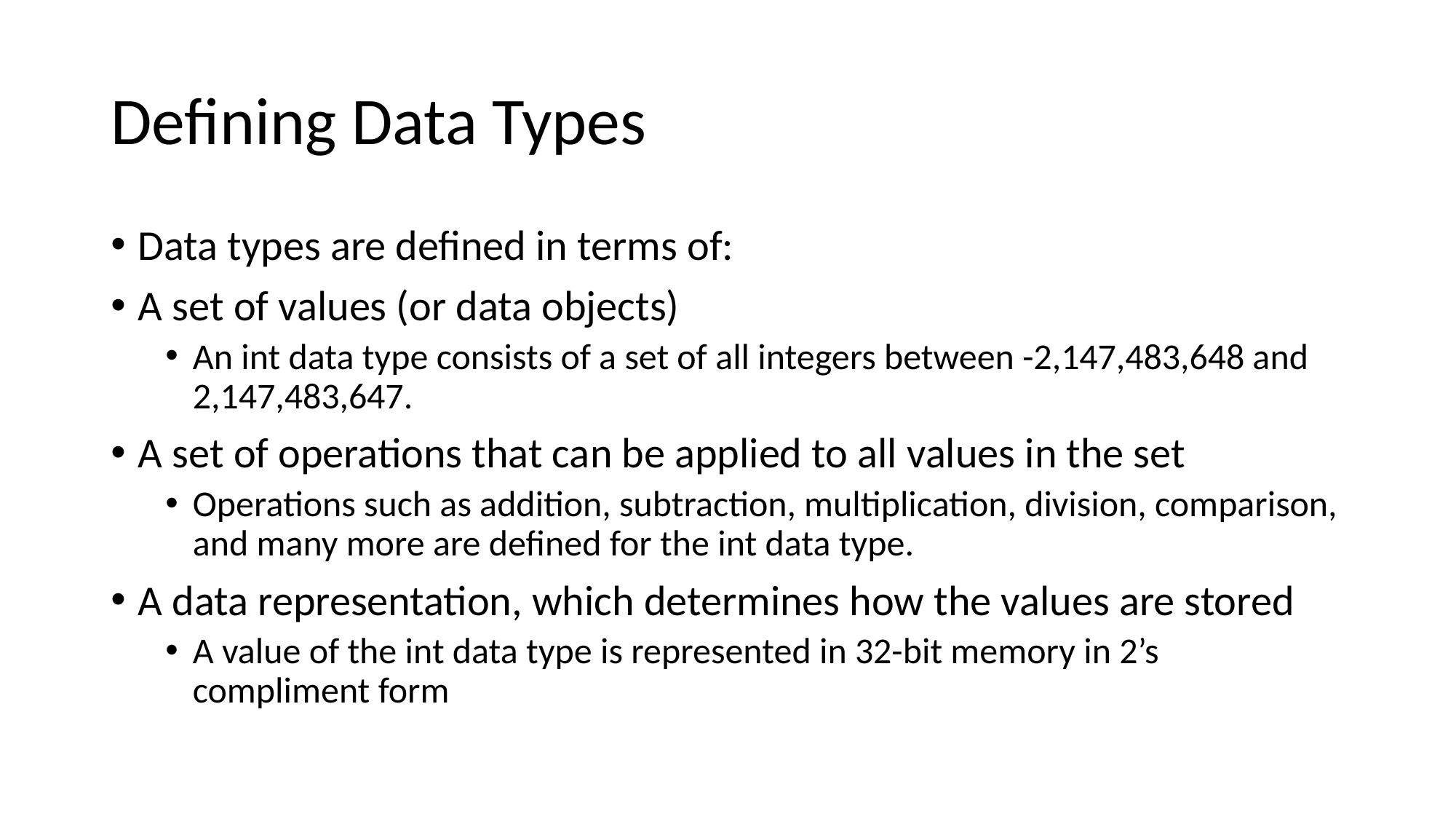

# Defining Data Types
Data types are defined in terms of:
A set of values (or data objects)
An int data type consists of a set of all integers between -2,147,483,648 and 2,147,483,647.
A set of operations that can be applied to all values in the set
Operations such as addition, subtraction, multiplication, division, comparison, and many more are defined for the int data type.
A data representation, which determines how the values are stored
A value of the int data type is represented in 32-bit memory in 2’s compliment form